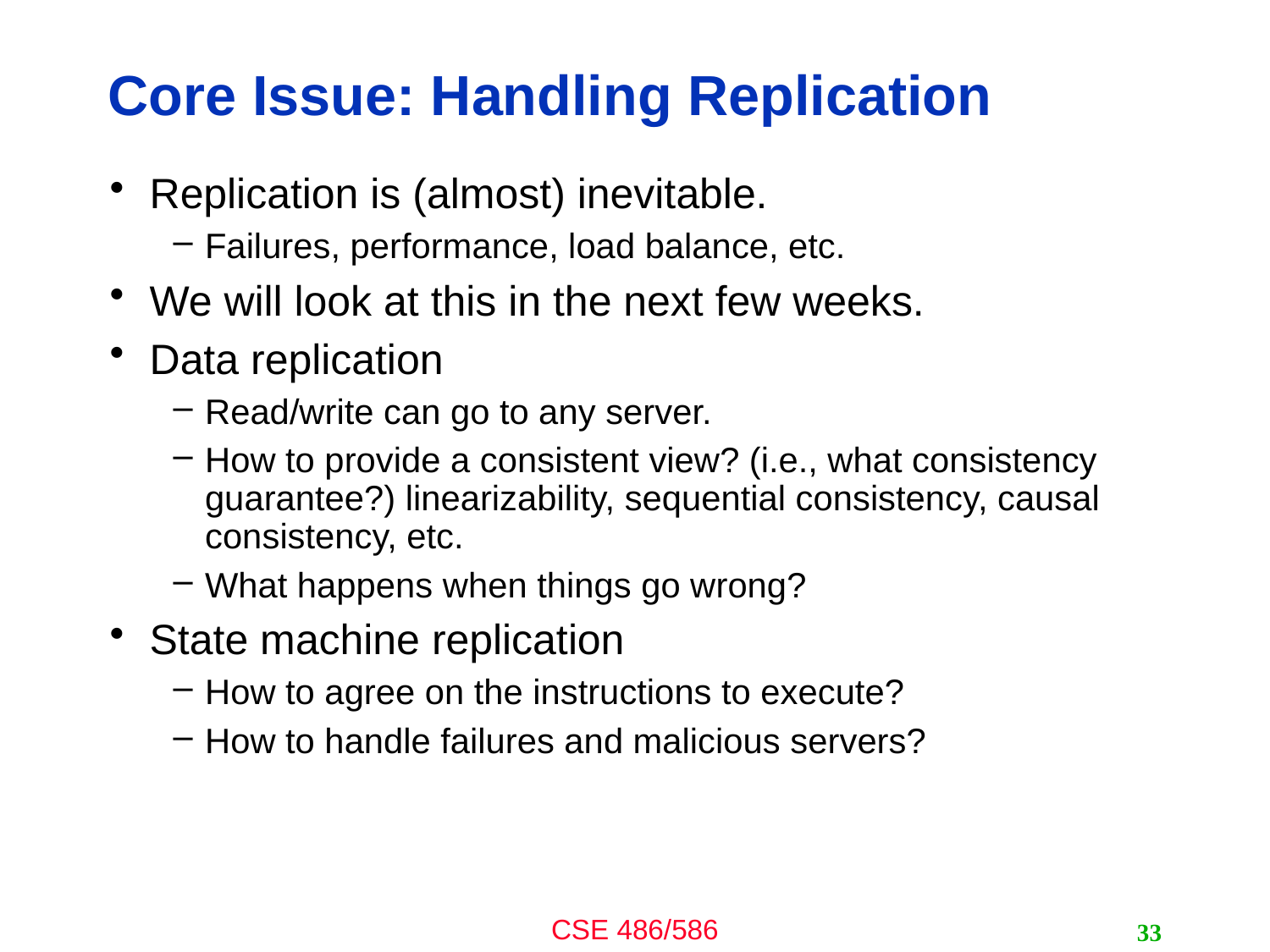

# Core Issue: Handling Replication
Replication is (almost) inevitable.
Failures, performance, load balance, etc.
We will look at this in the next few weeks.
Data replication
Read/write can go to any server.
How to provide a consistent view? (i.e., what consistency guarantee?) linearizability, sequential consistency, causal consistency, etc.
What happens when things go wrong?
State machine replication
How to agree on the instructions to execute?
How to handle failures and malicious servers?
33